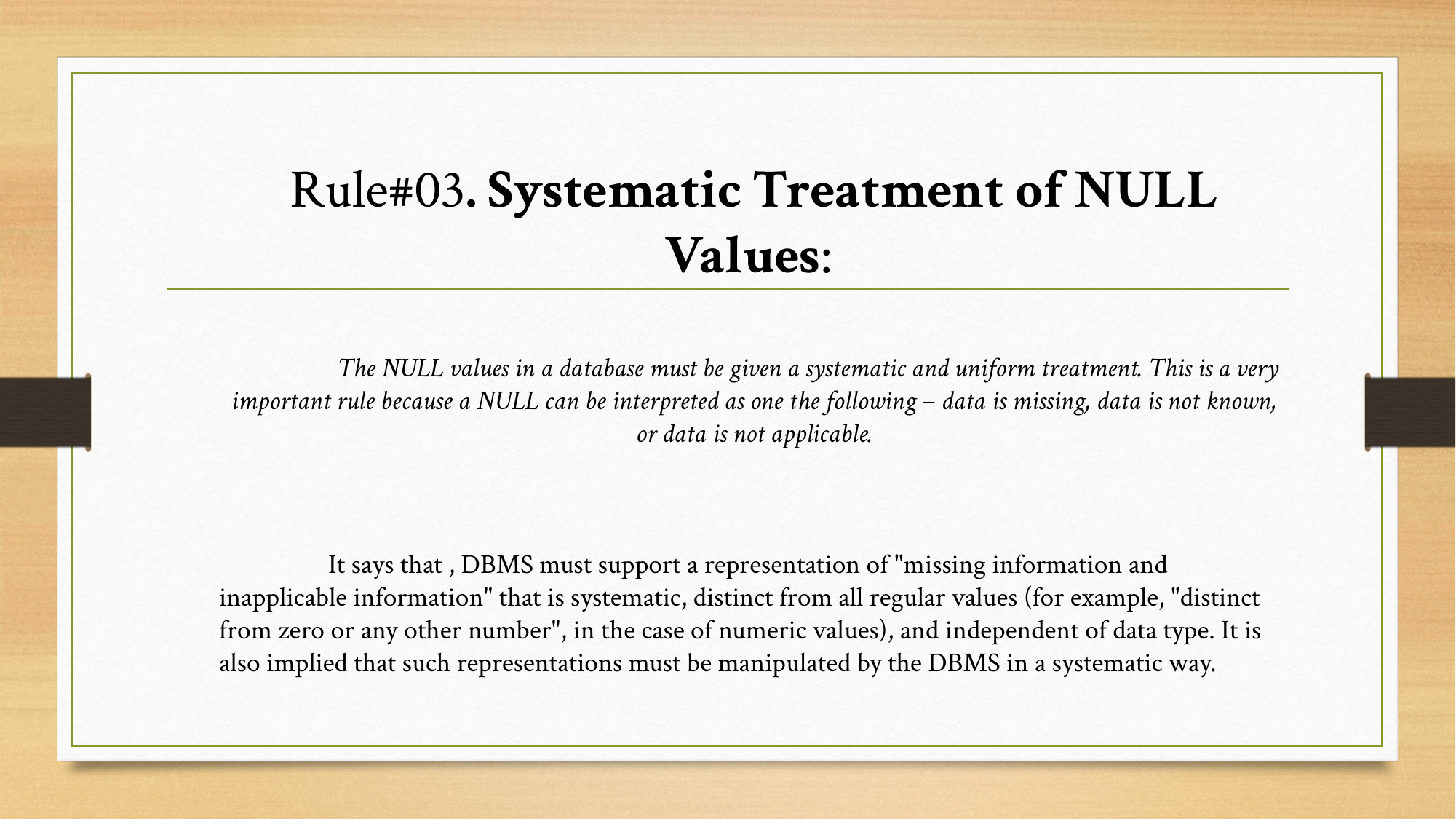

Rule#03. Systematic Treatment of NULL Values:
 
	The NULL values in a database must be given a systematic and uniform treatment. This is a very important rule because a NULL can be interpreted as one the following − data is missing, data is not known, or data is not applicable.
	It says that , DBMS must support a representation of "missing information and inapplicable information" that is systematic, distinct from all regular values (for example, "distinct from zero or any other number", in the case of numeric values), and independent of data type. It is also implied that such representations must be manipulated by the DBMS in a systematic way.